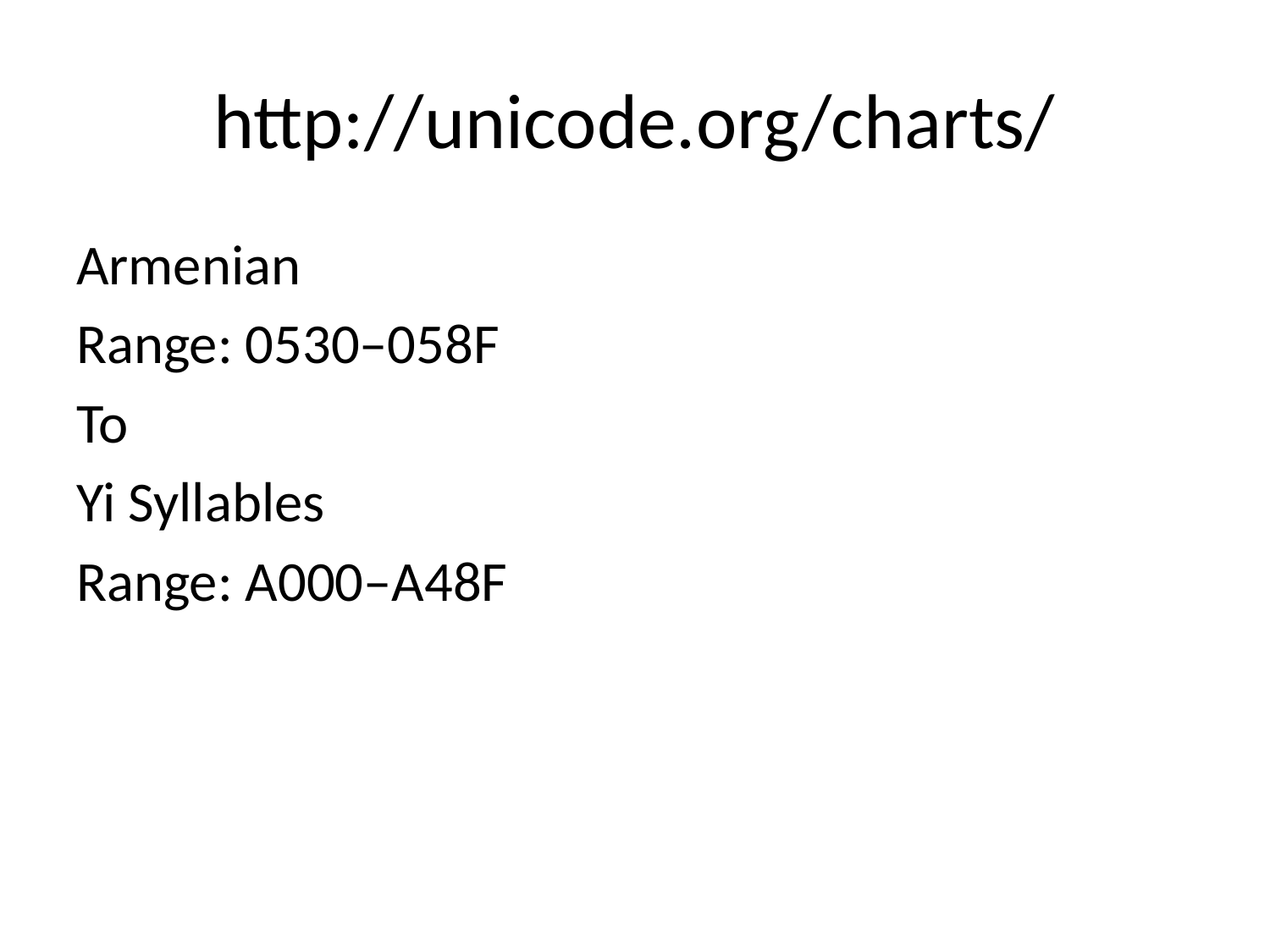

# http://unicode.org/charts/
Armenian
Range: 0530–058F
To
Yi Syllables
Range: A000–A48F